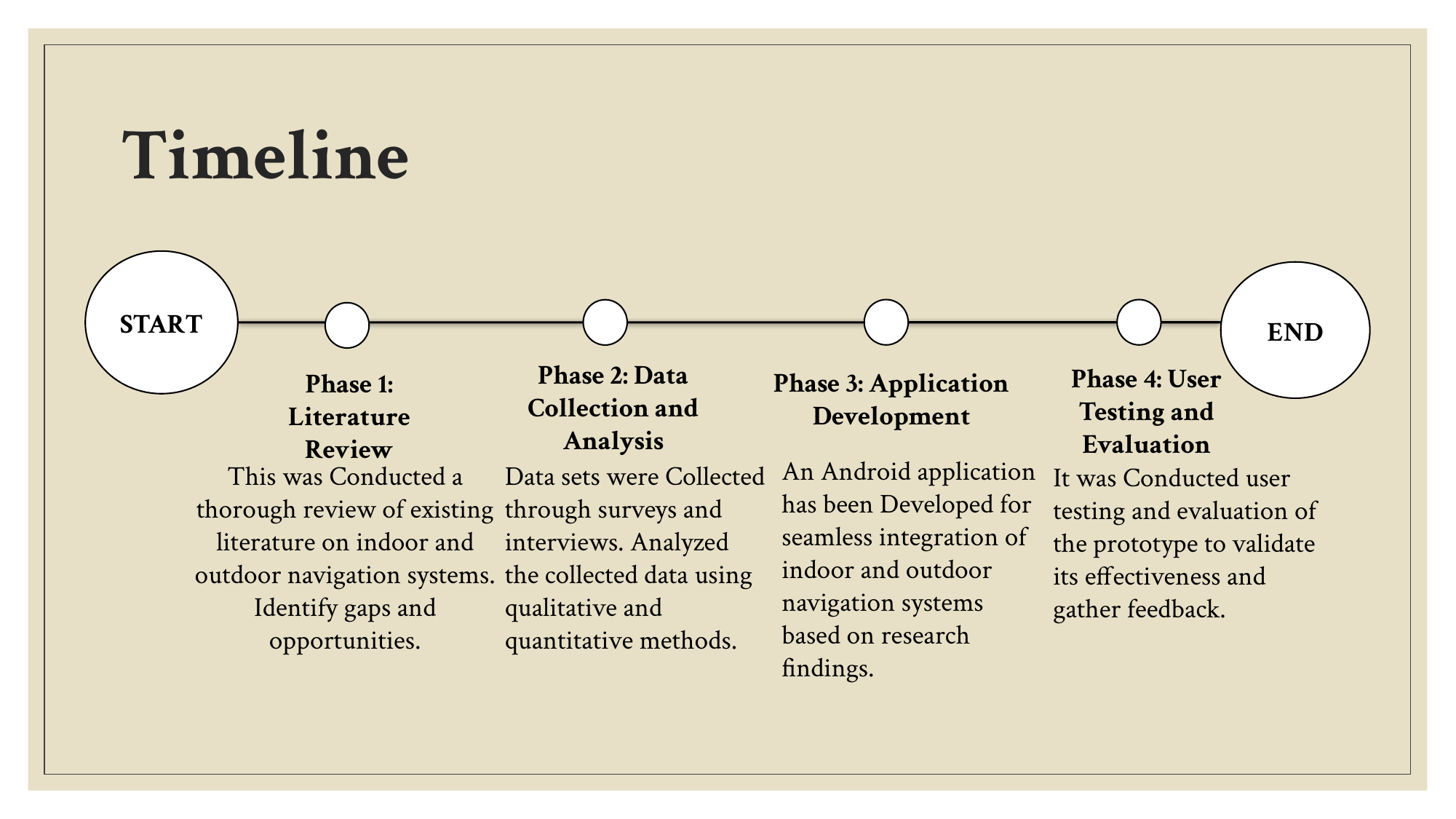

# Timeline
START
END

Phase 2: Data Collection and Analysis
Phase 4: User Testing and Evaluation
Phase 3: Application Development
Phase 1: Literature Review
An Android application has been Developed for seamless integration of indoor and outdoor navigation systems based on research findings.
This was Conducted a thorough review of existing literature on indoor and outdoor navigation systems. Identify gaps and opportunities.
Data sets were Collected through surveys and
interviews. Analyzed the collected data using qualitative and quantitative methods.
It was Conducted user testing and evaluation of the prototype to validate its effectiveness and gather feedback.